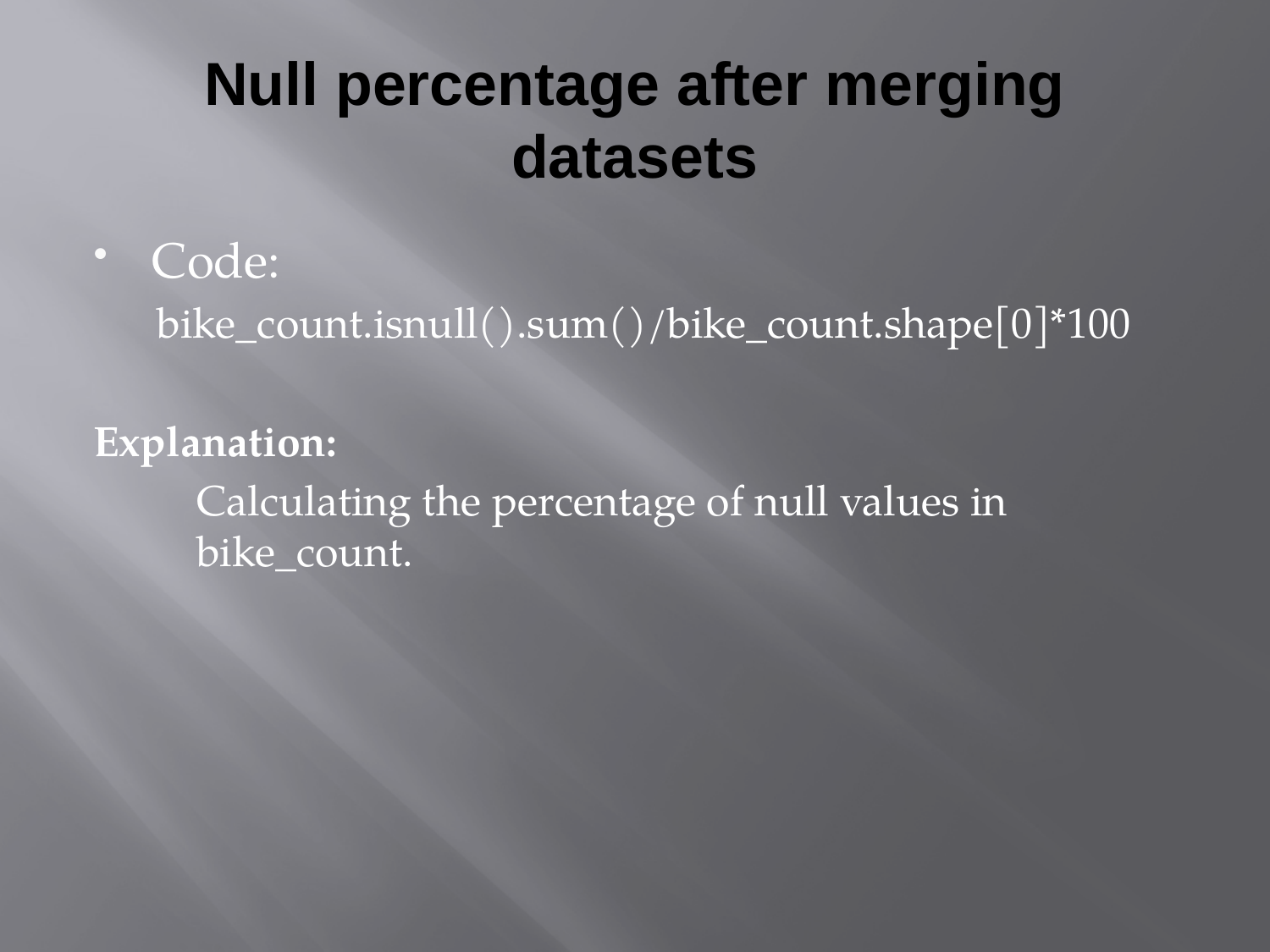

# Null percentage after merging datasets
Code:
bike_count.isnull().sum()/bike_count.shape[0]*100

Explanation:
	Calculating the percentage of null values in bike_count.